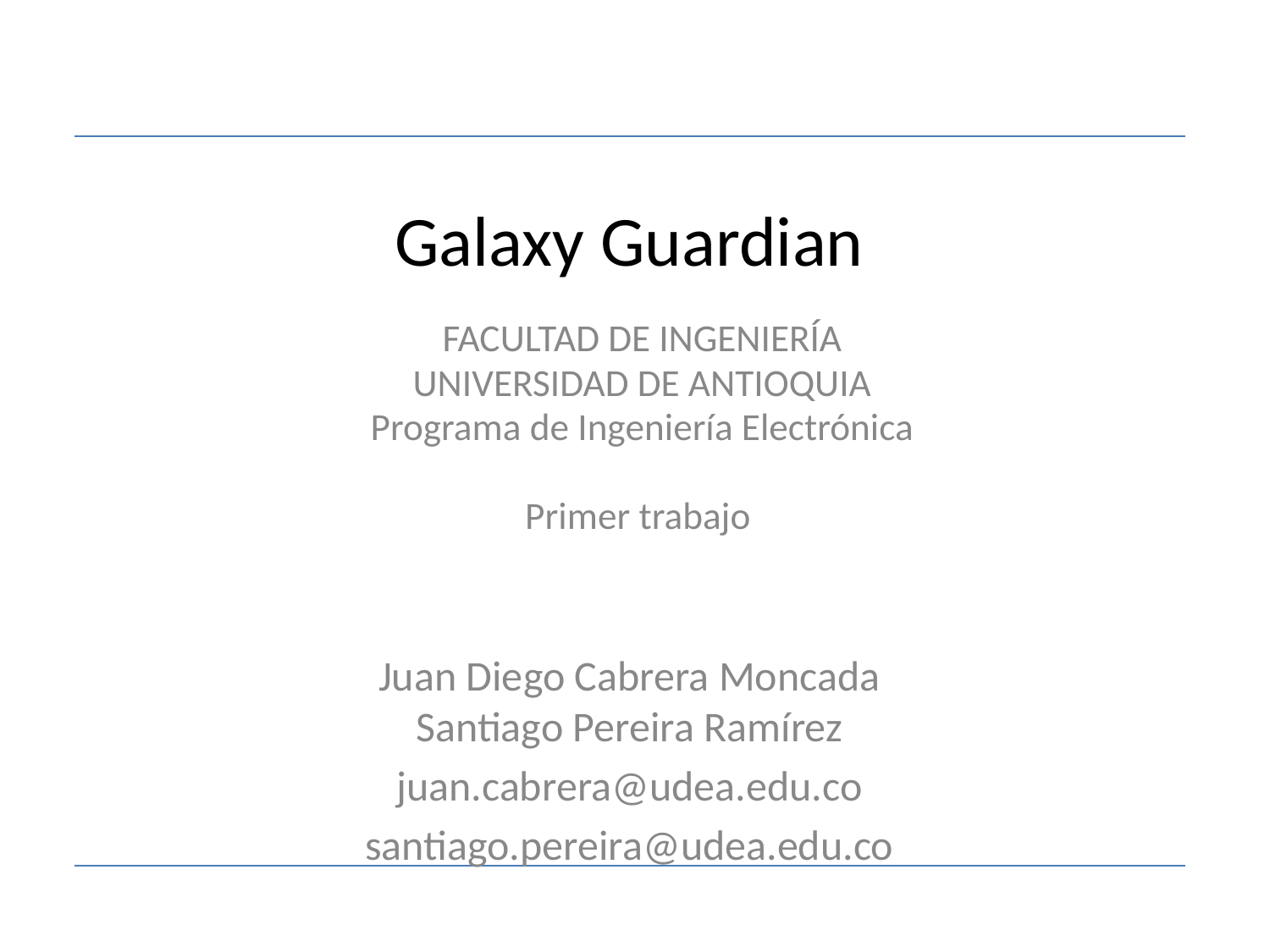

# Galaxy Guardian
FACULTAD DE INGENIERÍA
UNIVERSIDAD DE ANTIOQUIA
Programa de Ingeniería Electrónica

Primer trabajo

Juan Diego Cabrera Moncada
Santiago Pereira Ramírez
juan.cabrera@udea.edu.co
santiago.pereira@udea.edu.co